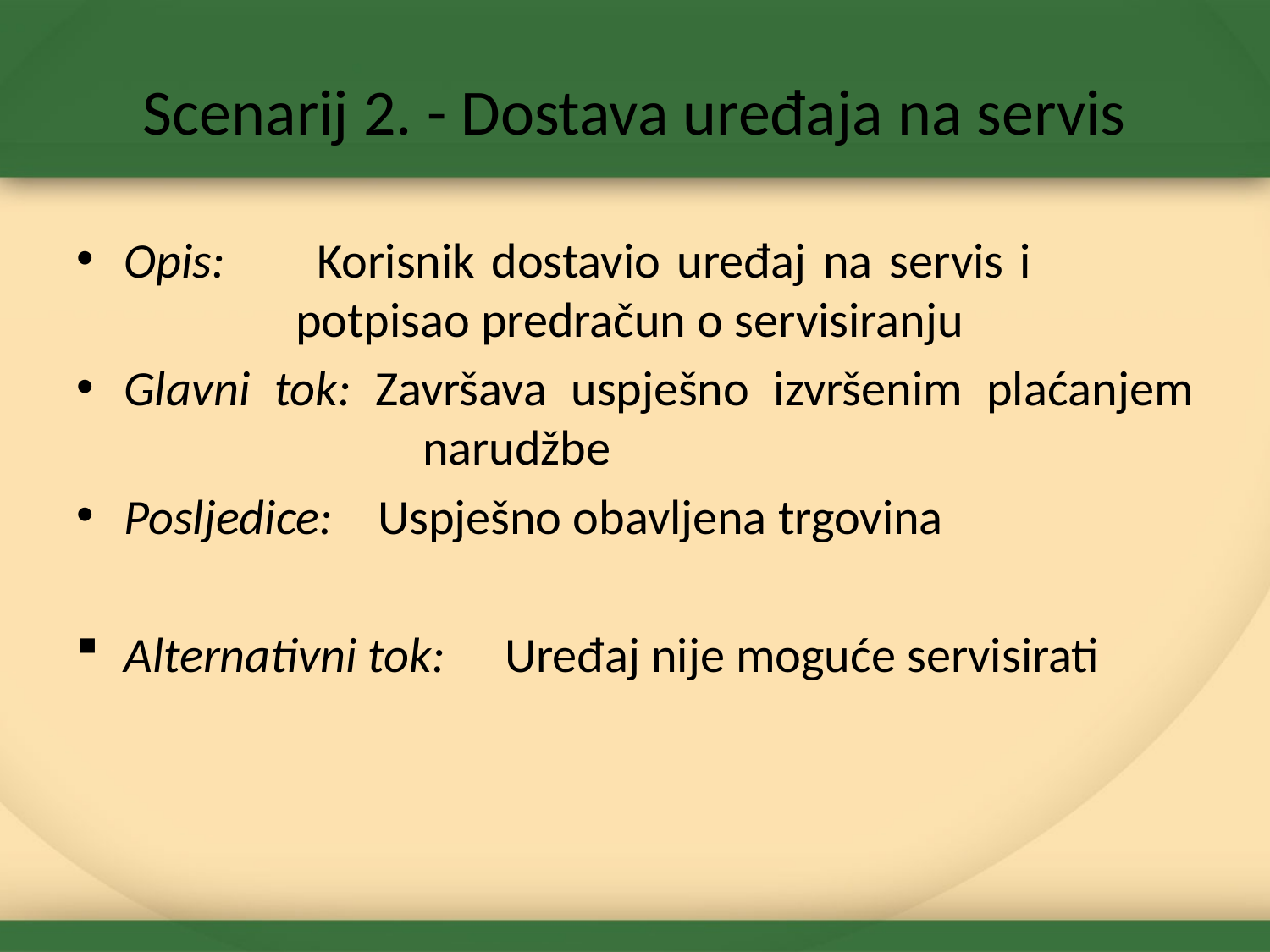

# Scenarij 2. - Dostava uređaja na servis
Opis:	    Korisnik dostavio uređaj na servis i 			    potpisao predračun o servisiranju
Glavni tok: Završava uspješno izvršenim plaćanjem 		    narudžbe
Posljedice:    Uspješno obavljena trgovina

Alternativni tok: 	Uređaj nije moguće servisirati